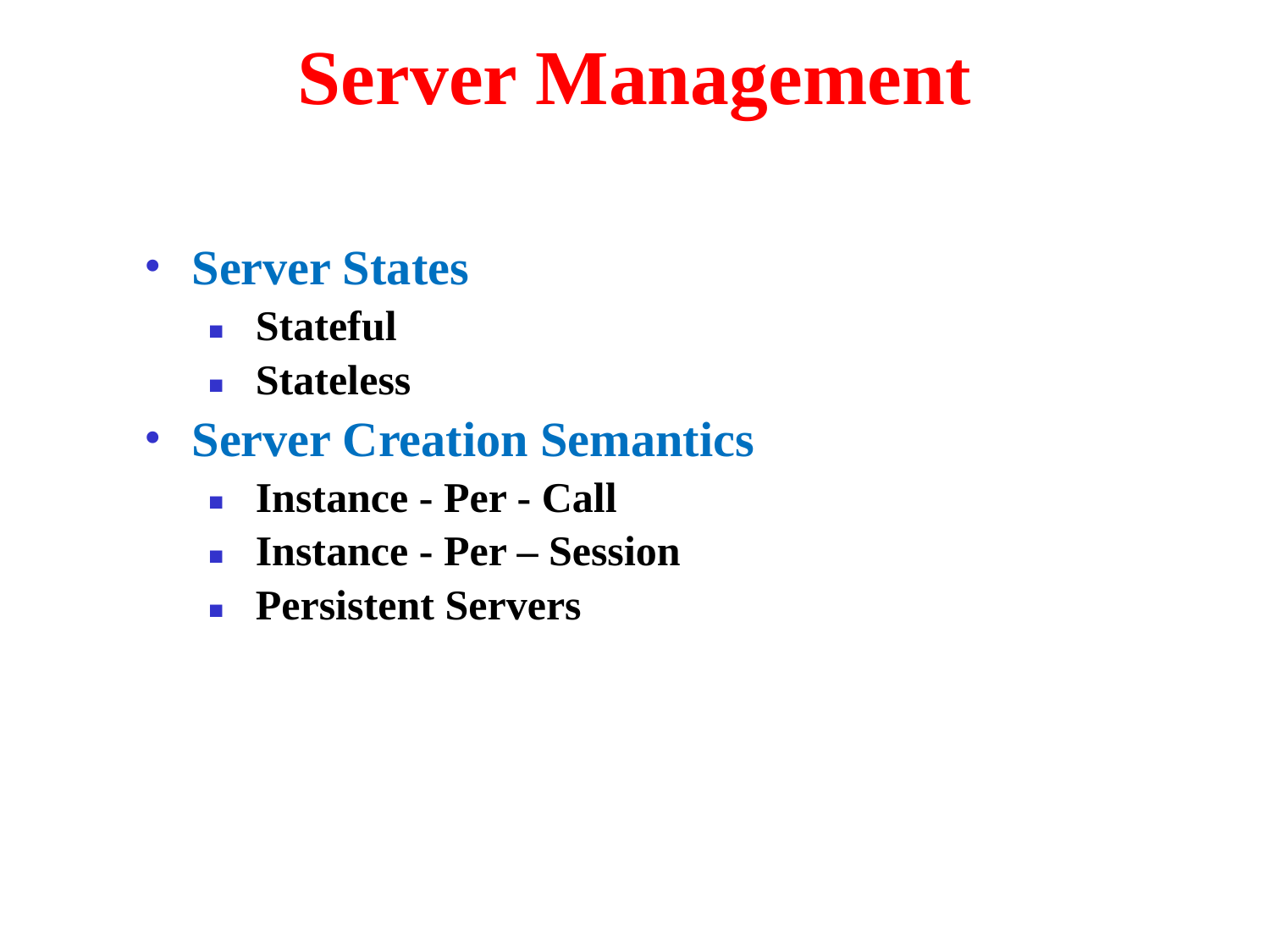

# Server Management
Server States
Stateful
Stateless
Server Creation Semantics
Instance - Per - Call
Instance - Per – Session
Persistent Servers